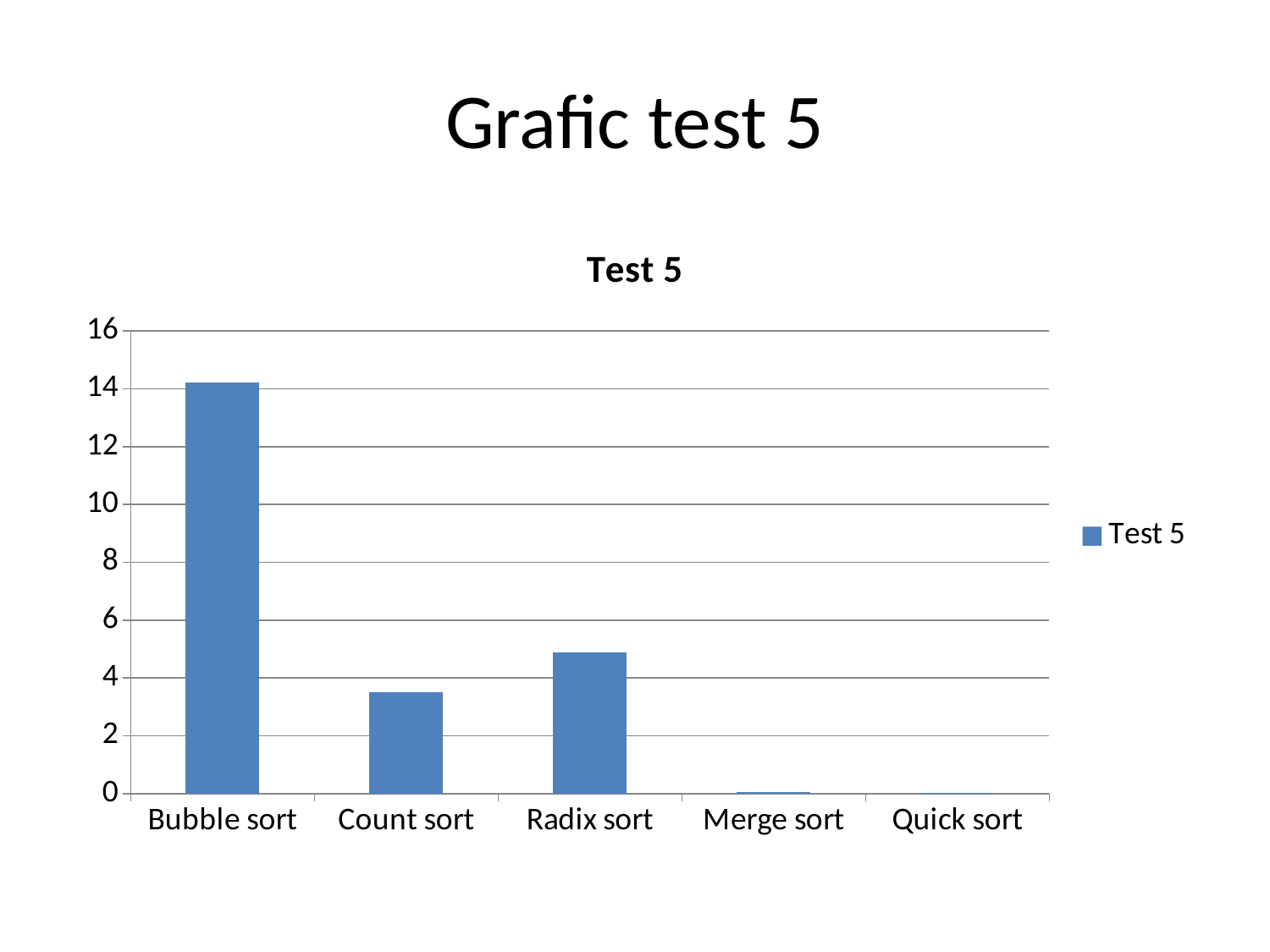

# Grafic test 5

### Chart:

| Category | Test 5 |
|---|---|
| Bubble sort | 14.2137794494628 |
| Count sort | 3.49428415298461 |
| Radix sort | 4.87585115432739 |
| Merge sort | 0.0390026569366455 |
| Quick sort | 0.0230019092559814 |